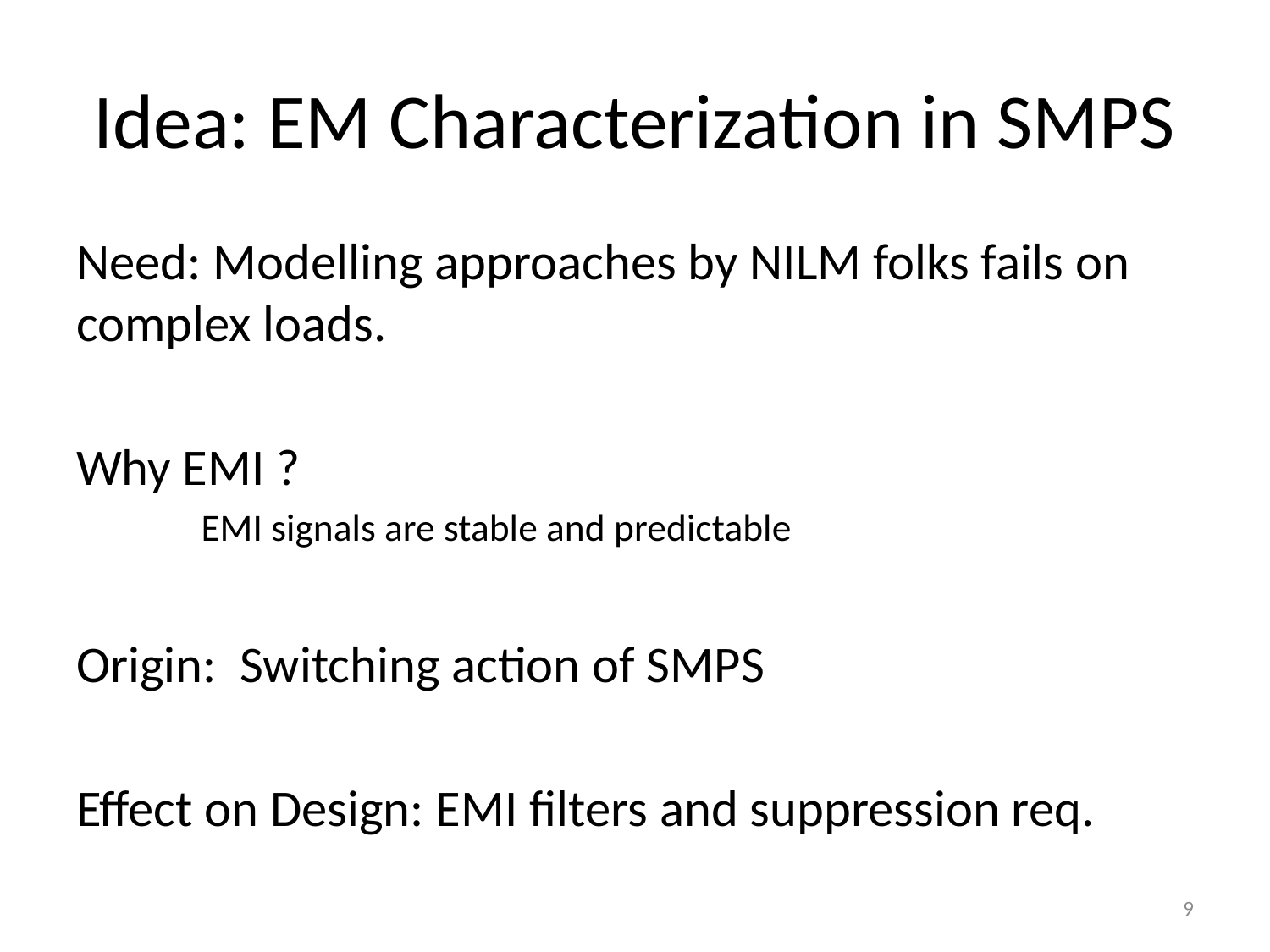

# Idea: EM Characterization in SMPS
Need: Modelling approaches by NILM folks fails on complex loads.

Why EMI ?
EMI signals are stable and predictable

Origin:  Switching action of SMPS

Effect on Design: EMI filters and suppression req.
9